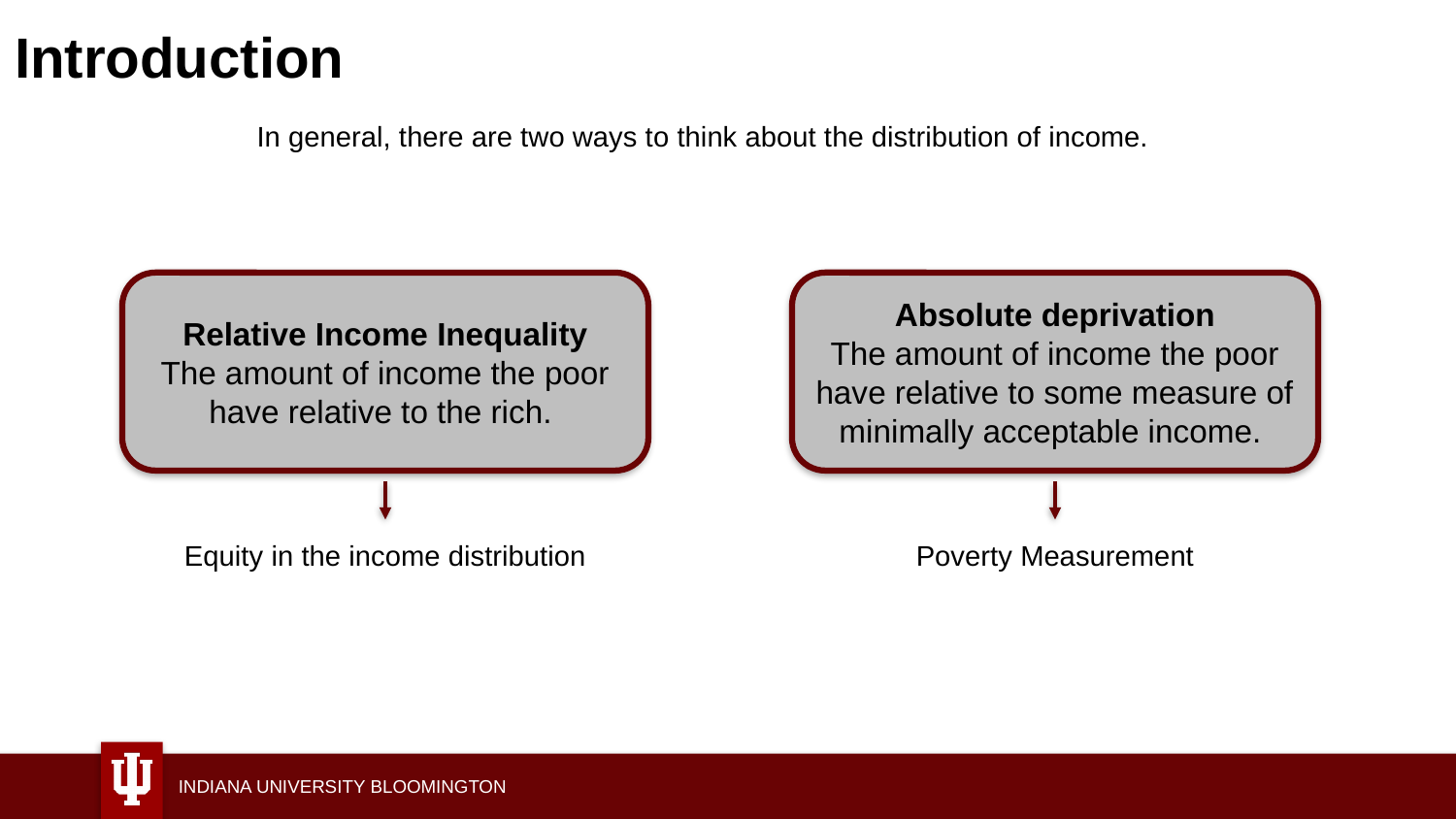

# Introduction
In general, there are two ways to think about the distribution of income.
Relative Income Inequality
The amount of income the poor have relative to the rich.
Absolute deprivation
The amount of income the poor have relative to some measure of minimally acceptable income.
Poverty Measurement
Equity in the income distribution